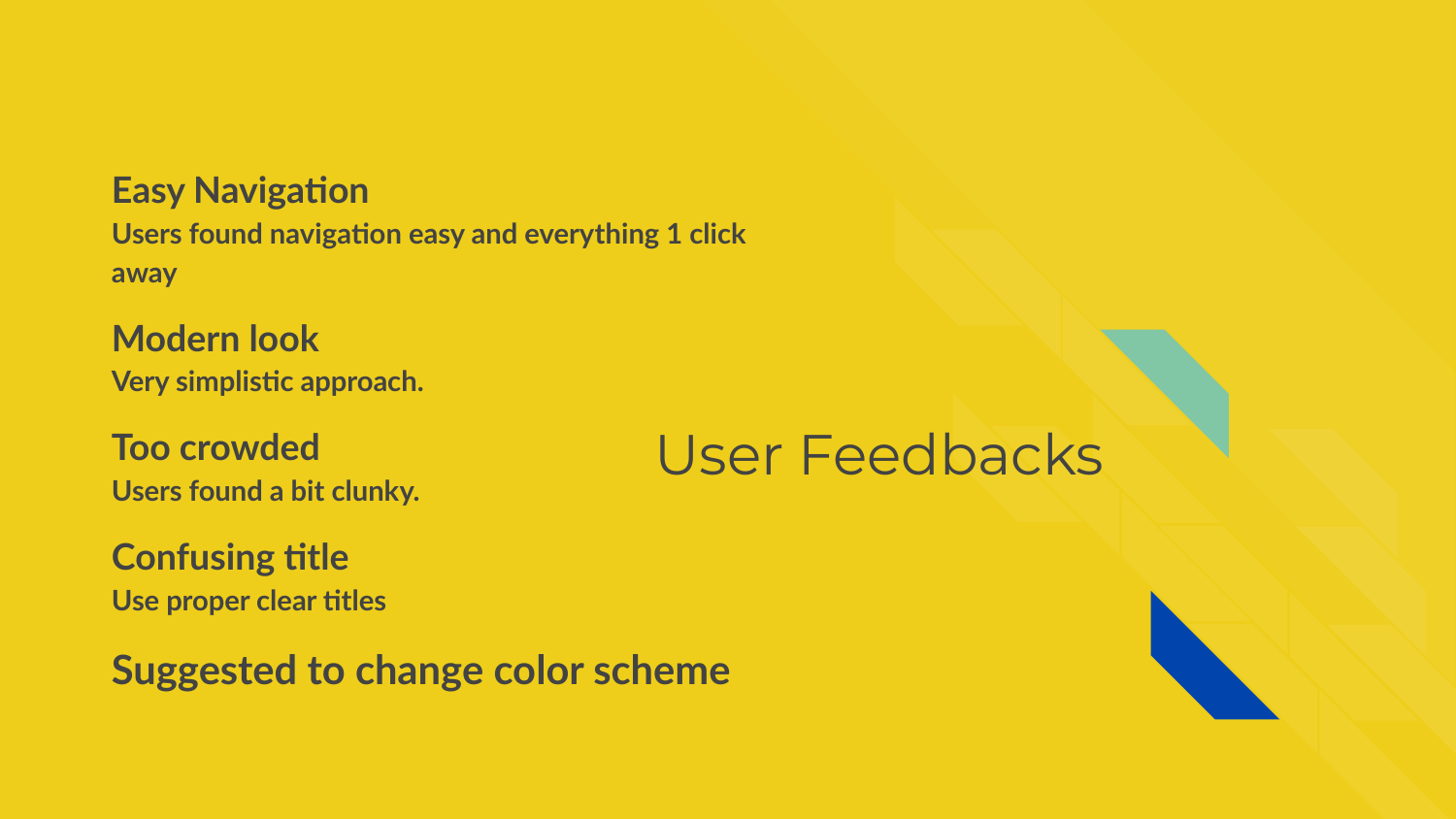

Easy Navigation
Users found navigation easy and everything 1 click away
Modern look
Very simplistic approach.
Too crowded
Users found a bit clunky.
Confusing title
Use proper clear titles
Suggested to change color scheme

# User Feedbacks